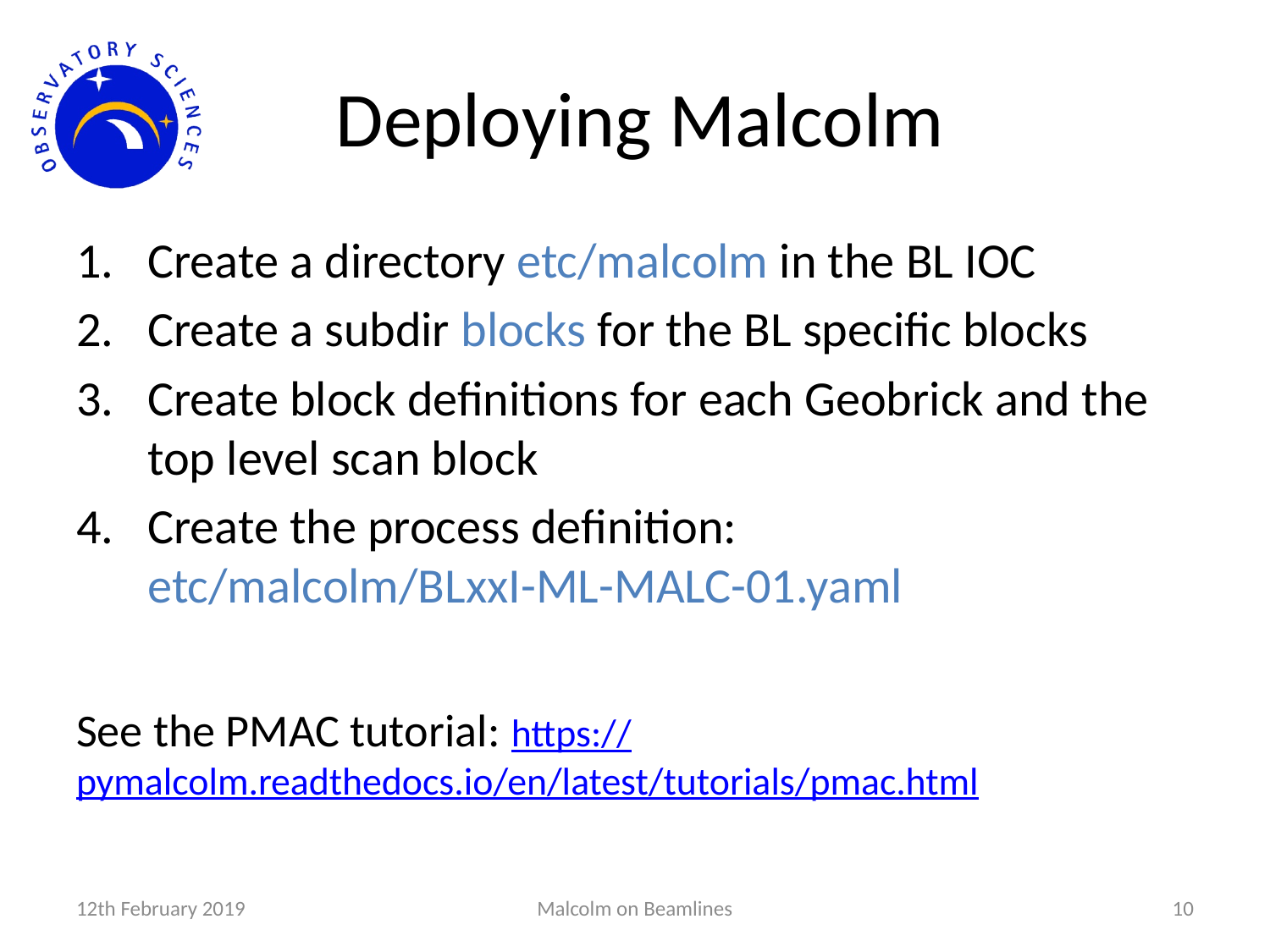

# Deploying Malcolm
Create a directory etc/malcolm in the BL IOC
Create a subdir blocks for the BL specific blocks
Create block definitions for each Geobrick and the top level scan block
Create the process definition:                                etc/malcolm/BLxxI-ML-MALC-01.yaml

See the PMAC tutorial: https://pymalcolm.readthedocs.io/en/latest/tutorials/pmac.html
12th February 2019
Malcolm on Beamlines
10